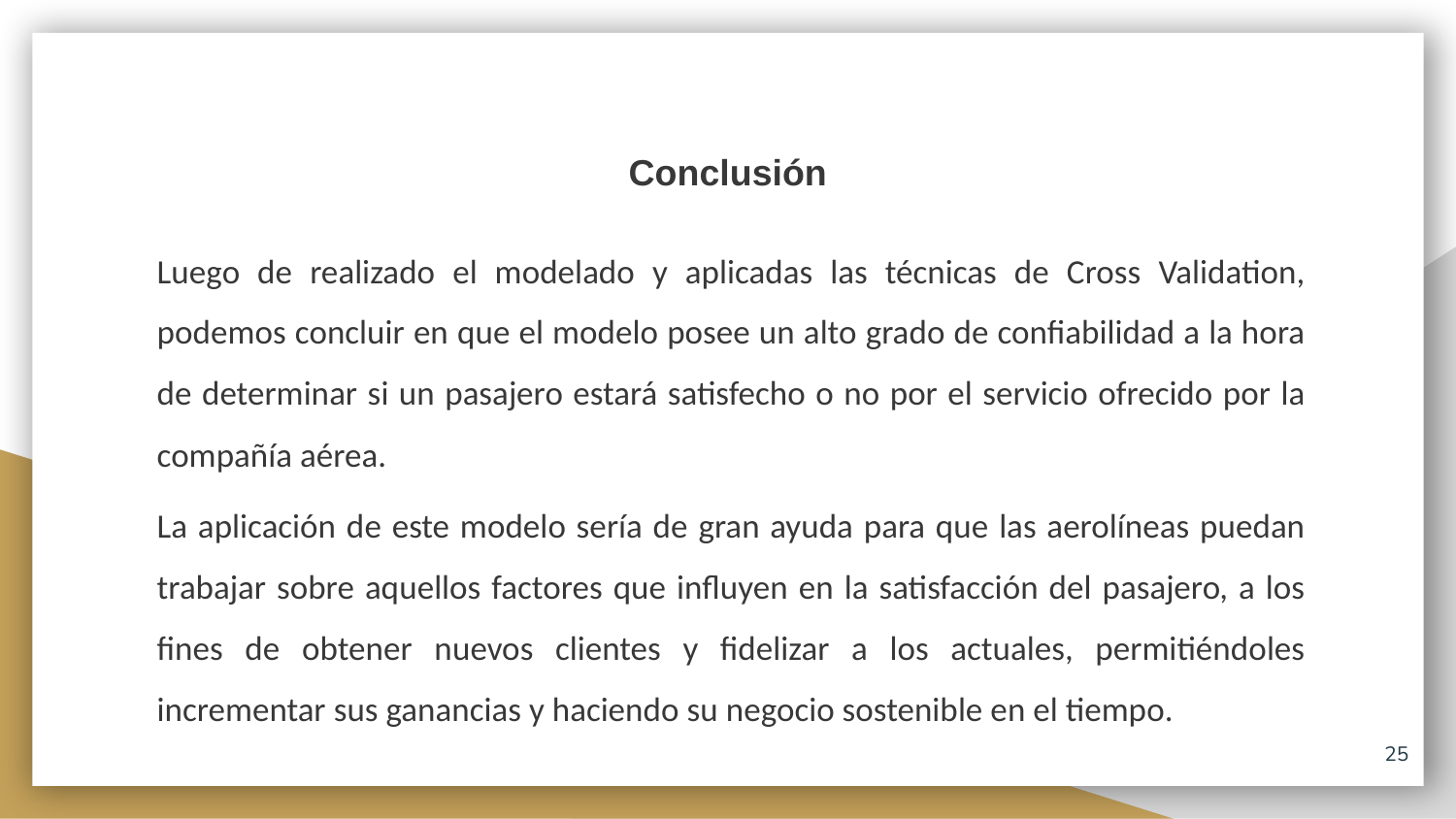

# Conclusión
Luego de realizado el modelado y aplicadas las técnicas de Cross Validation, podemos concluir en que el modelo posee un alto grado de confiabilidad a la hora de determinar si un pasajero estará satisfecho o no por el servicio ofrecido por la compañía aérea.
La aplicación de este modelo sería de gran ayuda para que las aerolíneas puedan trabajar sobre aquellos factores que influyen en la satisfacción del pasajero, a los fines de obtener nuevos clientes y fidelizar a los actuales, permitiéndoles incrementar sus ganancias y haciendo su negocio sostenible en el tiempo.

25